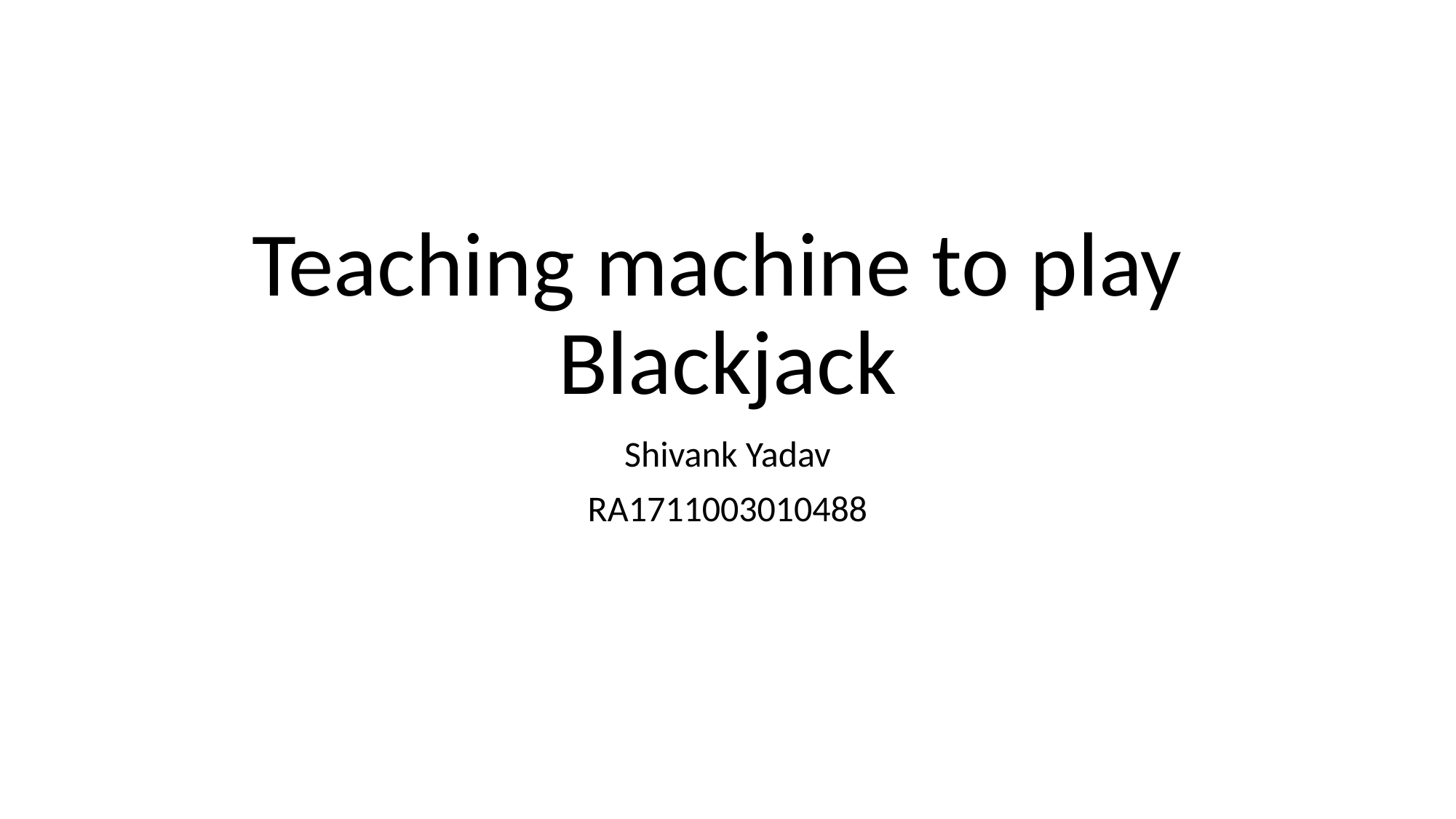

# Teaching machine to play Blackjack
Shivank Yadav
RA1711003010488